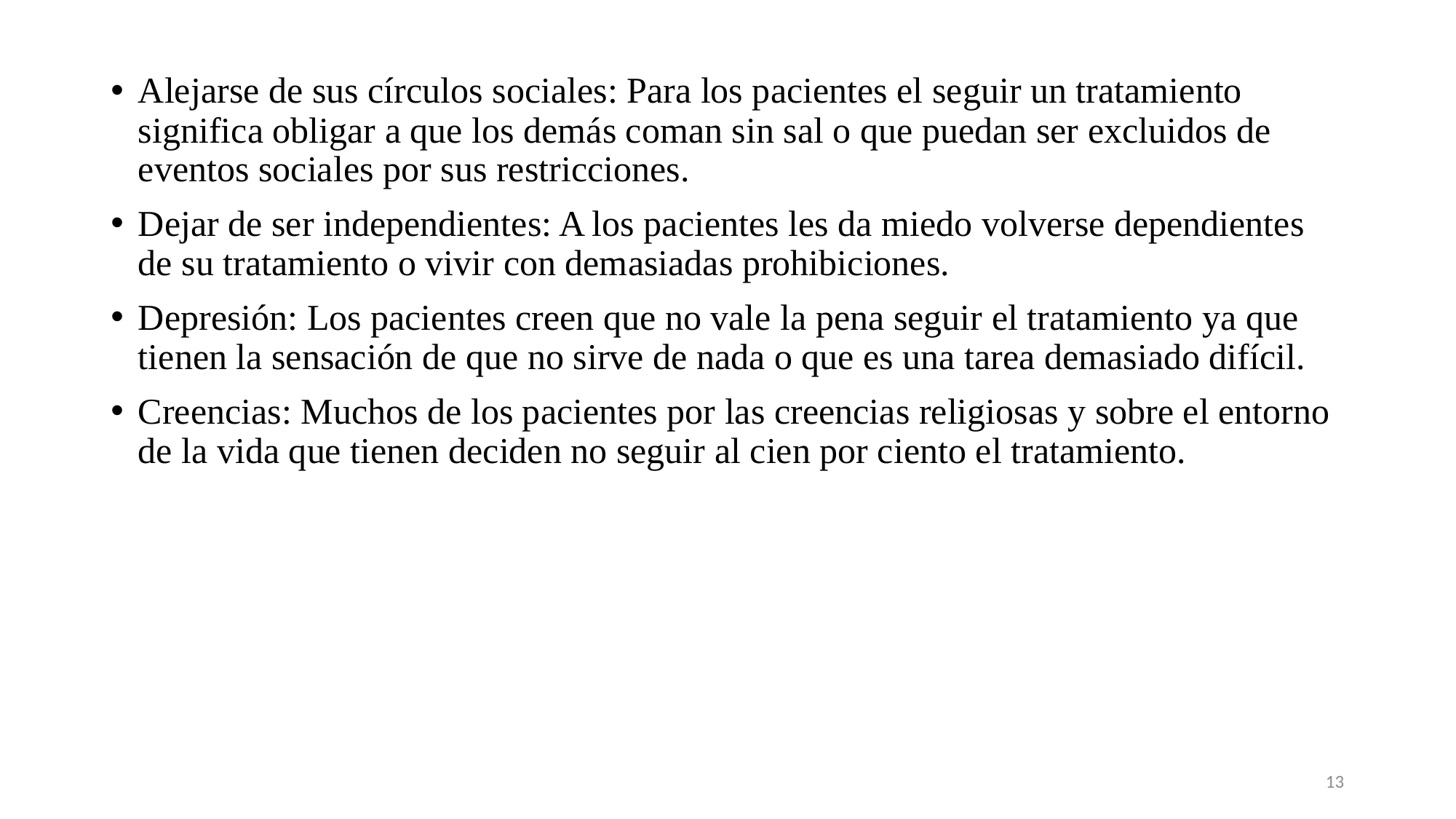

Alejarse de sus círculos sociales: Para los pacientes el seguir un tratamiento significa obligar a que los demás coman sin sal o que puedan ser excluidos de eventos sociales por sus restricciones.
Dejar de ser independientes: A los pacientes les da miedo volverse dependientes de su tratamiento o vivir con demasiadas prohibiciones.
Depresión: Los pacientes creen que no vale la pena seguir el tratamiento ya que tienen la sensación de que no sirve de nada o que es una tarea demasiado difícil.
Creencias: Muchos de los pacientes por las creencias religiosas y sobre el entorno de la vida que tienen deciden no seguir al cien por ciento el tratamiento.
13